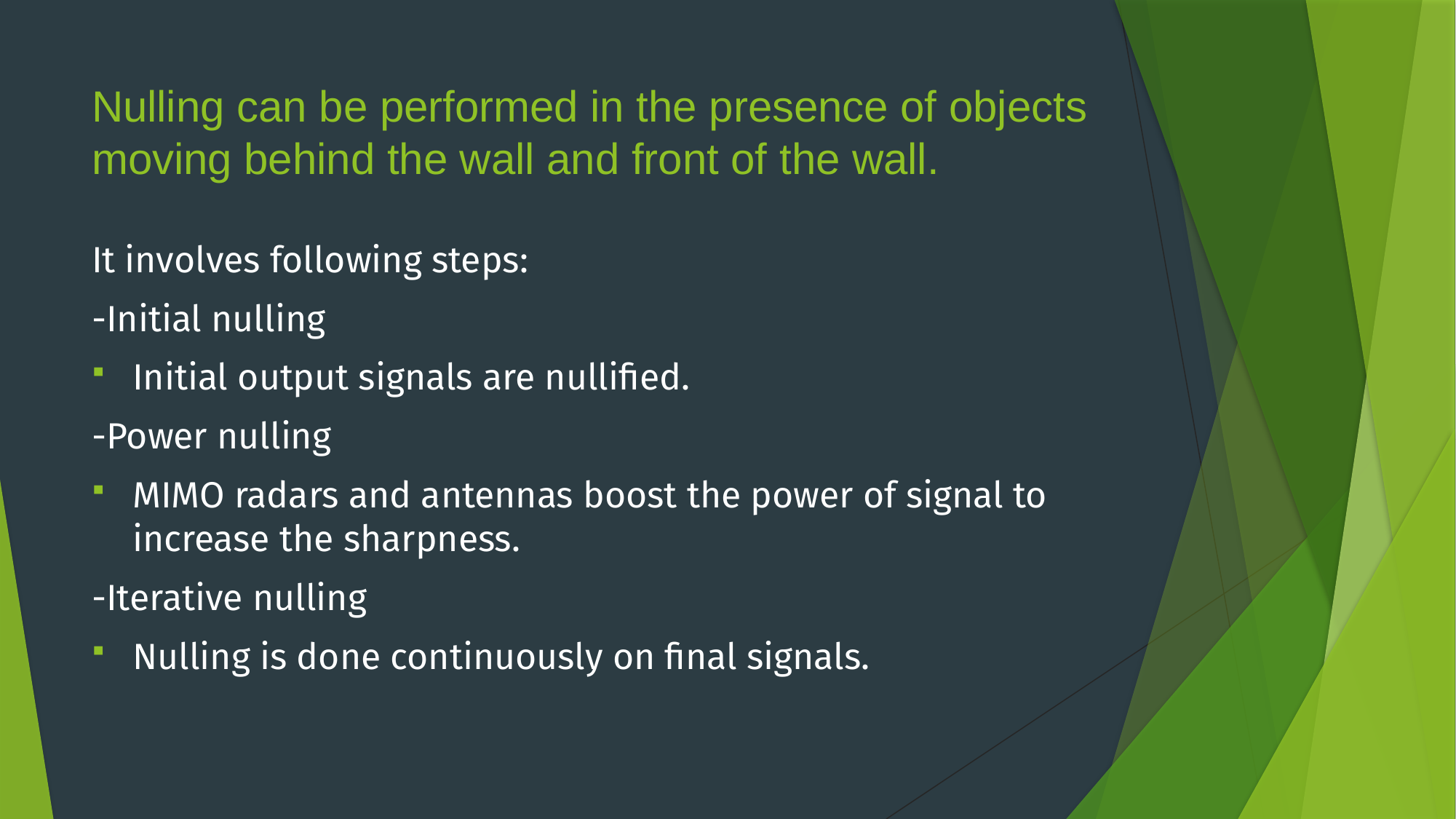

# Nulling can be performed in the presence of objects moving behind the wall and front of the wall.
It involves following steps:
-Initial nulling
Initial output signals are nullified.
-Power nulling
MIMO radars and antennas boost the power of signal to increase the sharpness.
-Iterative nulling
Nulling is done continuously on final signals.